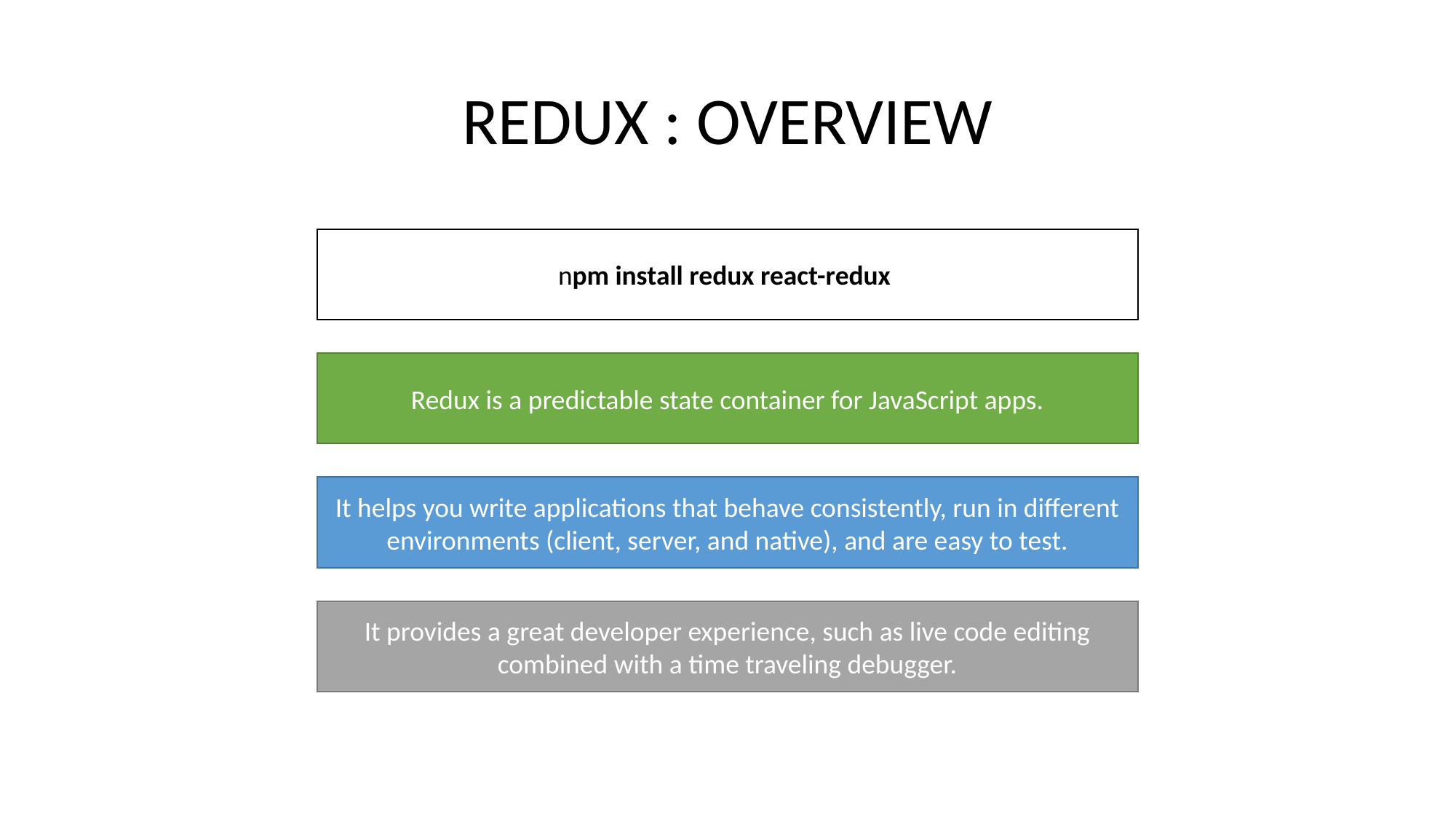

# REDUX : OVERVIEW
npm install redux react-redux
Redux is a predictable state container for JavaScript apps.
It helps you write applications that behave consistently, run in different environments (client, server, and native), and are easy to test.
It provides a great developer experience, such as live code editing combined with a time traveling debugger.